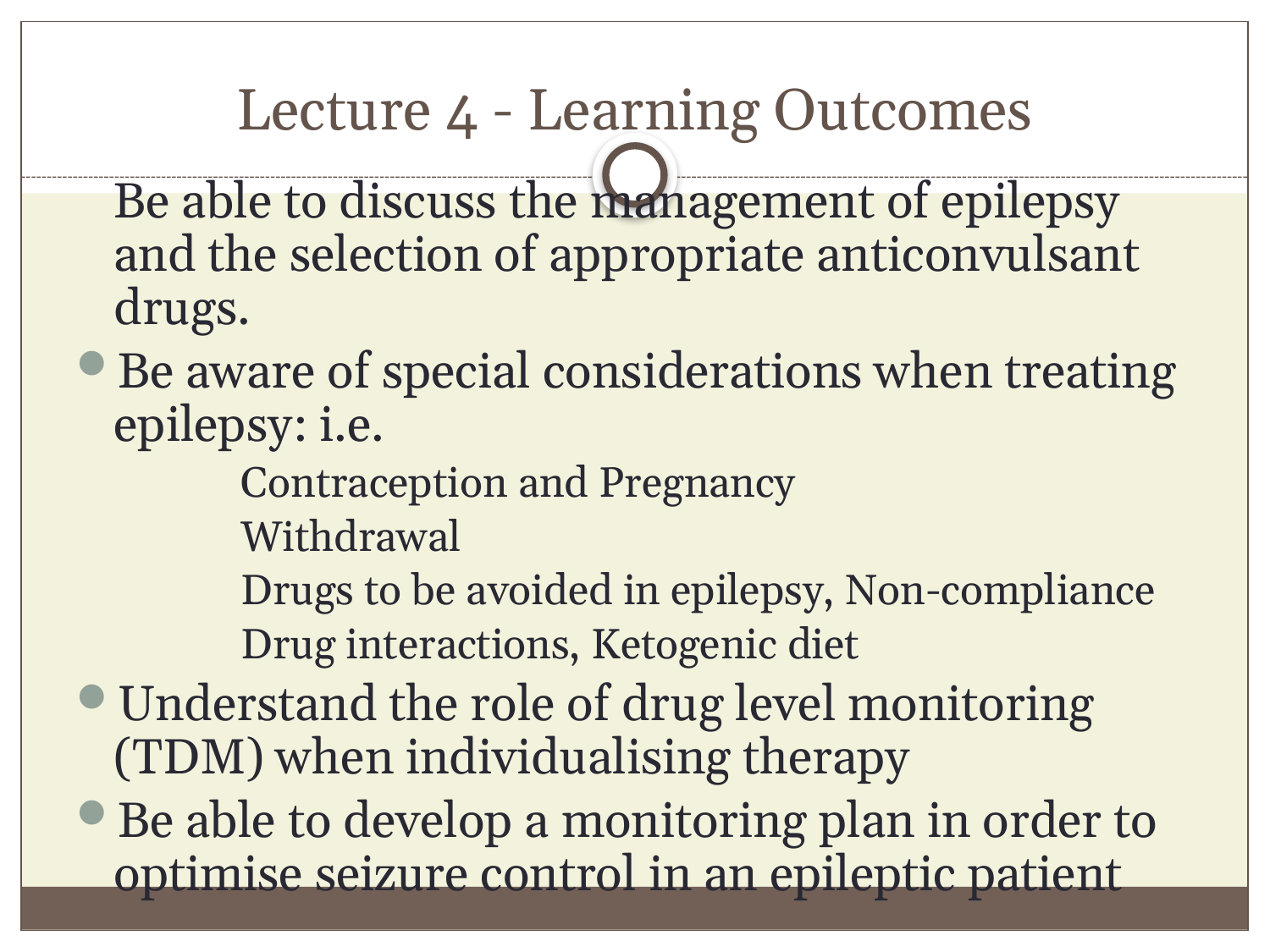

# Lecture 4 - Learning Outcomes
	Be able to discuss the management of epilepsy and the selection of appropriate anticonvulsant drugs.
Be aware of special considerations when treating epilepsy: i.e.
		Contraception and Pregnancy
		Withdrawal
		Drugs to be avoided in epilepsy, Non-compliance
		Drug interactions, Ketogenic diet
Understand the role of drug level monitoring (TDM) when individualising therapy
Be able to develop a monitoring plan in order to optimise seizure control in an epileptic patient